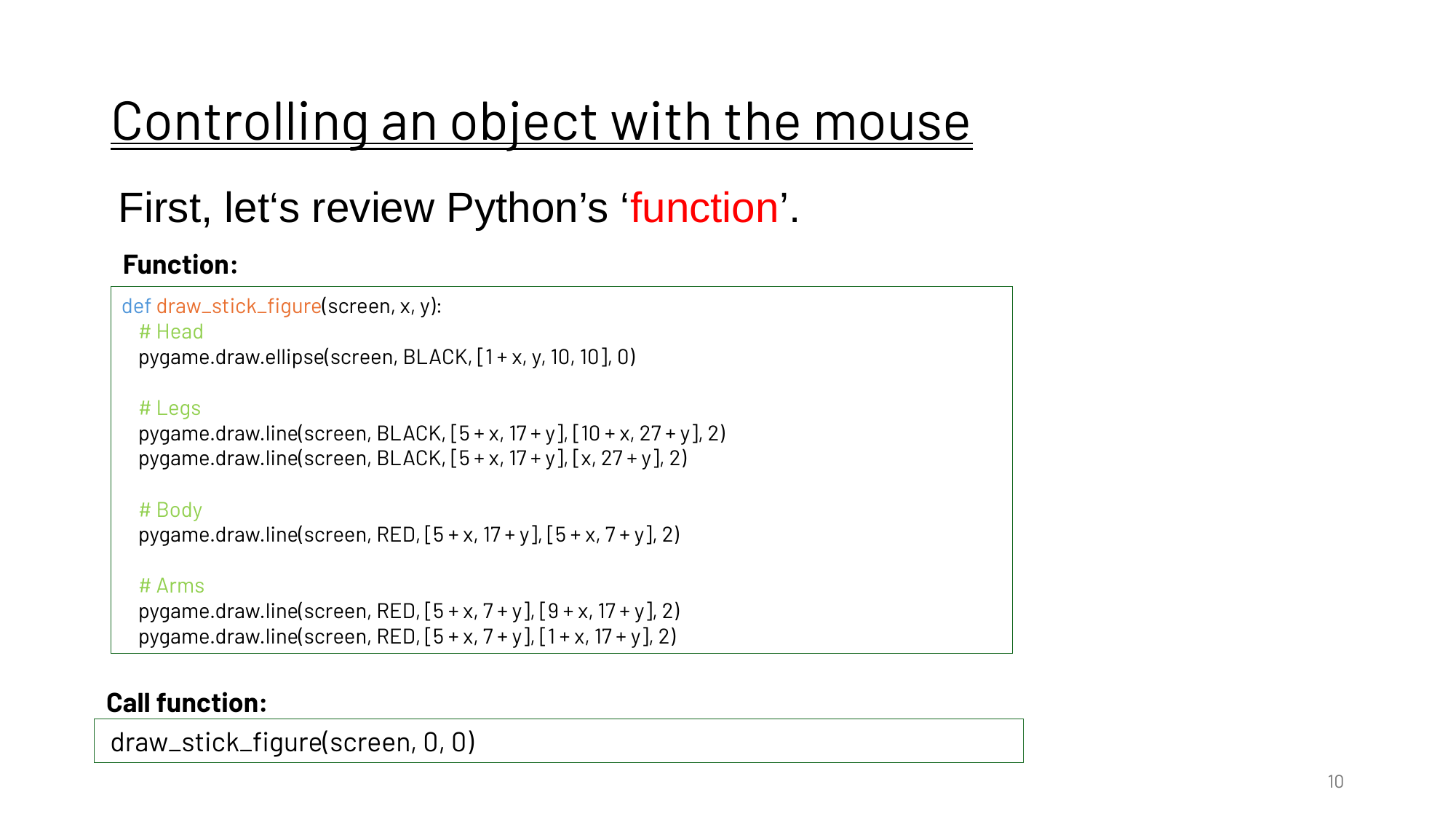

# Controlling an object with the mouse
First, let‘s review Python’s ‘function’.
Function:
def draw_stick_figure(screen, x, y):
    # Head
    pygame.draw.ellipse(screen, BLACK, [1 + x, y, 10, 10], 0)

    # Legs
    pygame.draw.line(screen, BLACK, [5 + x, 17 + y], [10 + x, 27 + y], 2)
    pygame.draw.line(screen, BLACK, [5 + x, 17 + y], [x, 27 + y], 2)

    # Body
    pygame.draw.line(screen, RED, [5 + x, 17 + y], [5 + x, 7 + y], 2)

    # Arms
    pygame.draw.line(screen, RED, [5 + x, 7 + y], [9 + x, 17 + y], 2)
    pygame.draw.line(screen, RED, [5 + x, 7 + y], [1 + x, 17 + y], 2)
Call function:
 draw_stick_figure(screen, 0, 0)
10